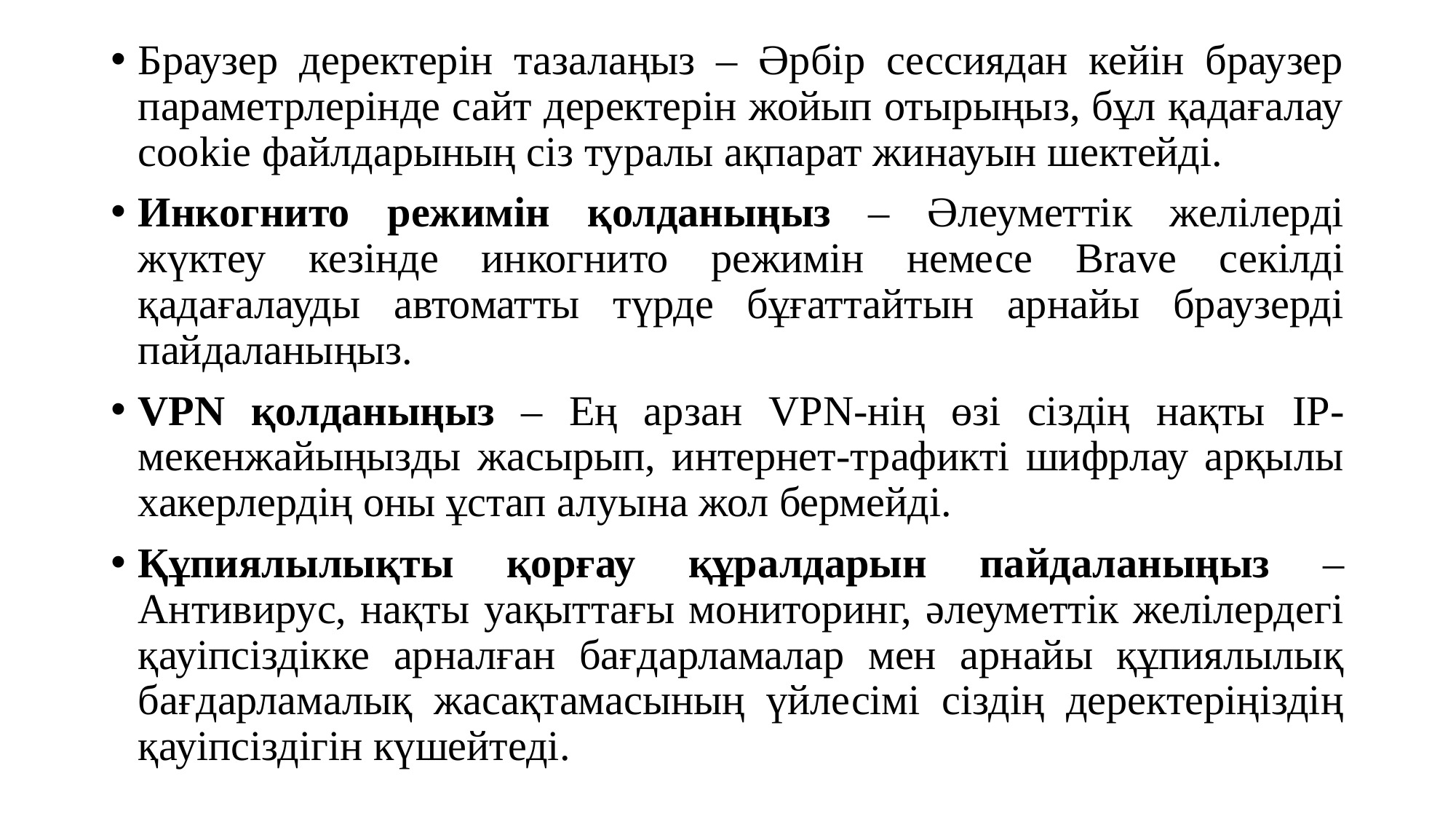

Браузер деректерін тазалаңыз – Әрбір сессиядан кейін браузер параметрлерінде сайт деректерін жойып отырыңыз, бұл қадағалау cookie файлдарының сіз туралы ақпарат жинауын шектейді.
Инкогнито режимін қолданыңыз – Әлеуметтік желілерді жүктеу кезінде инкогнито режимін немесе Brave секілді қадағалауды автоматты түрде бұғаттайтын арнайы браузерді пайдаланыңыз.
VPN қолданыңыз – Ең арзан VPN-нің өзі сіздің нақты IP-мекенжайыңызды жасырып, интернет-трафикті шифрлау арқылы хакерлердің оны ұстап алуына жол бермейді.
Құпиялылықты қорғау құралдарын пайдаланыңыз – Антивирус, нақты уақыттағы мониторинг, әлеуметтік желілердегі қауіпсіздікке арналған бағдарламалар мен арнайы құпиялылық бағдарламалық жасақтамасының үйлесімі сіздің деректеріңіздің қауіпсіздігін күшейтеді.